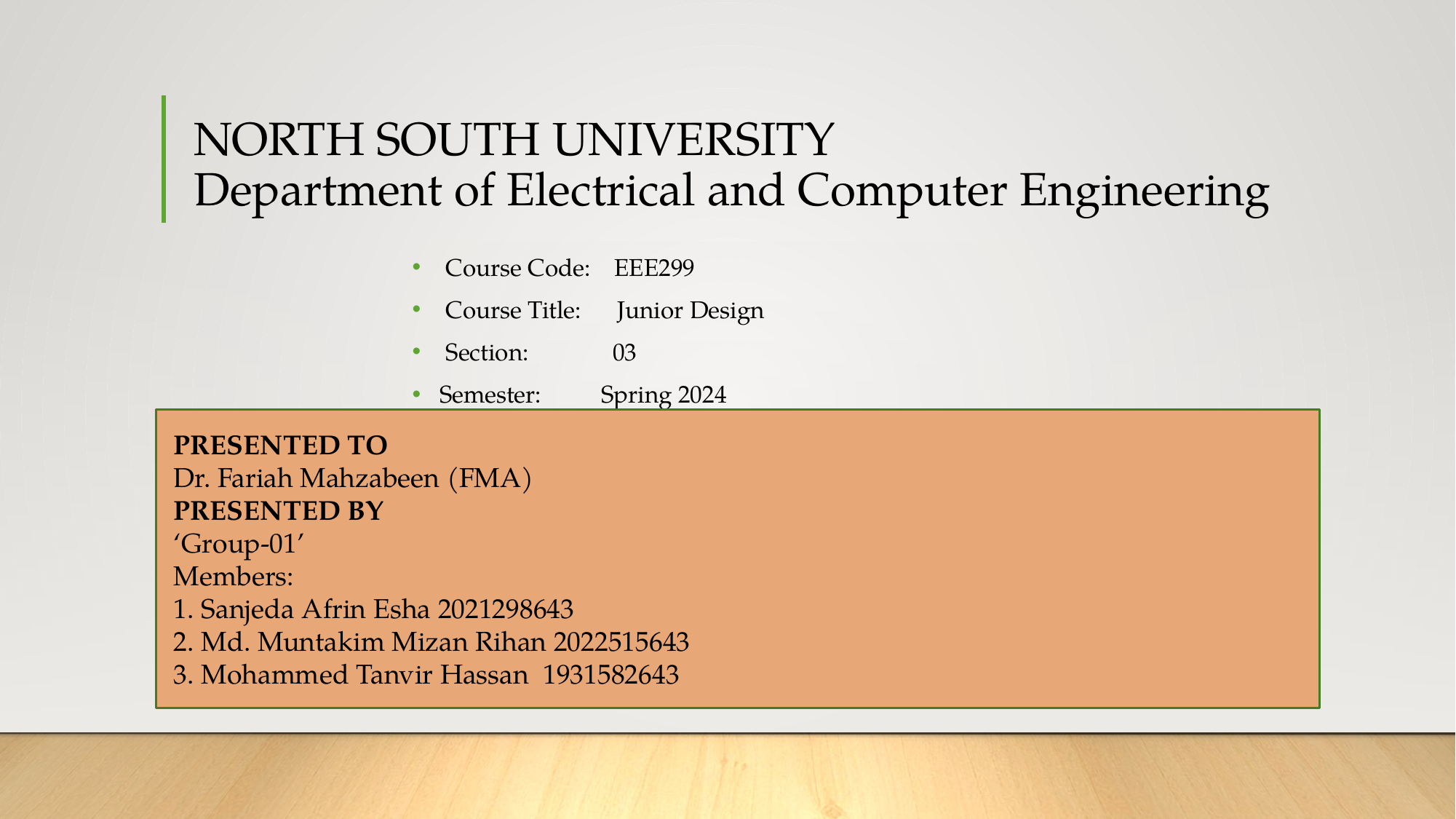

# NORTH SOUTH UNIVERSITY Department of Electrical and Computer Engineering
 Course Code:    EEE299
 Course Title:      Junior Design
 Section:              03
Semester:          Spring 2024

 PRESENTED TO
 Dr. Fariah Mahzabeen (FMA)
 PRESENTED BY
 ‘Group-01’
 Members:
 1. Sanjeda Afrin Esha 2021298643
 2. Md. Muntakim Mizan Rihan 2022515643
 3. Mohammed Tanvir Hassan  1931582643